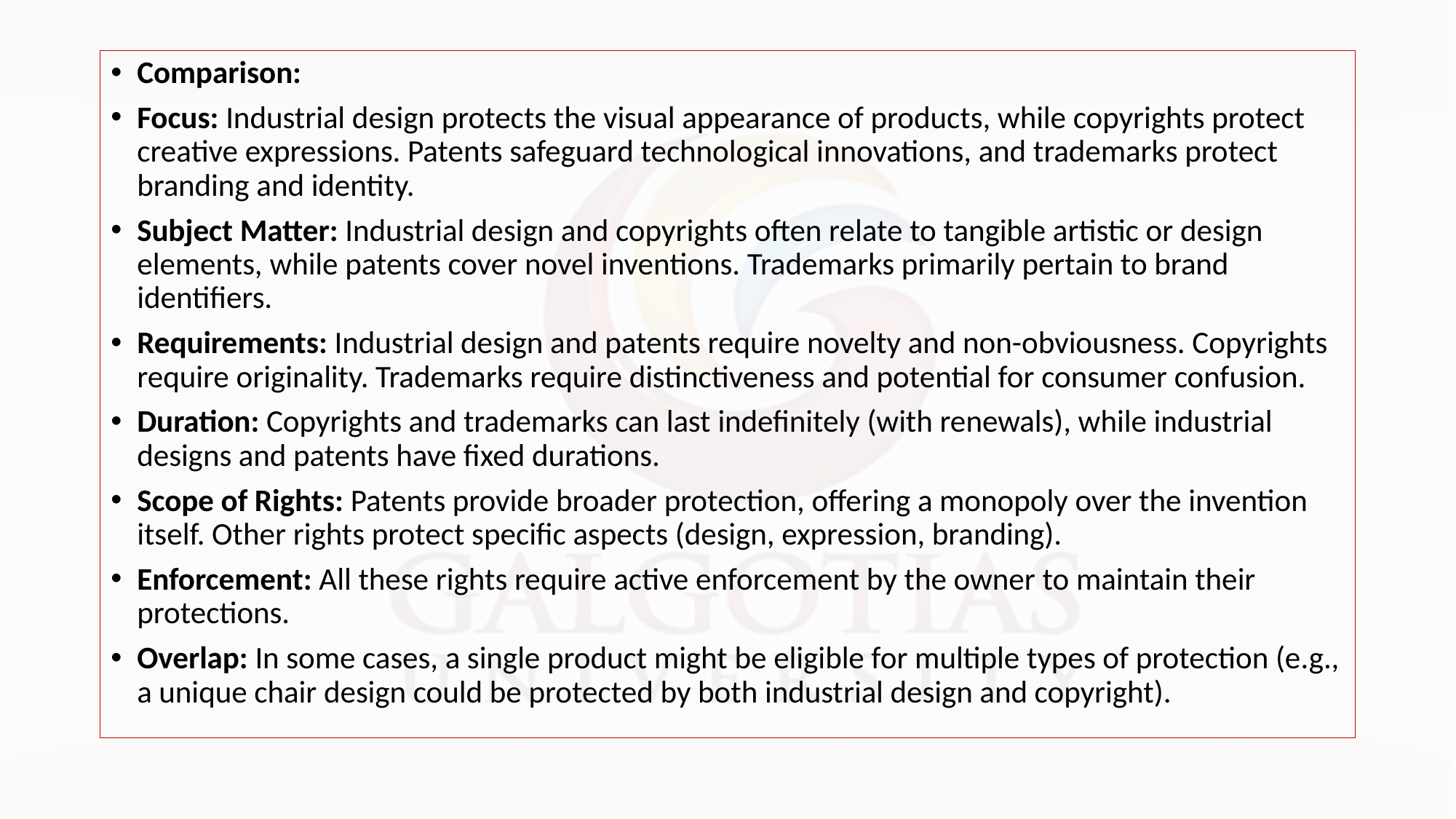

Comparison:
Focus: Industrial design protects the visual appearance of products, while copyrights protect creative expressions. Patents safeguard technological innovations, and trademarks protect branding and identity.
Subject Matter: Industrial design and copyrights often relate to tangible artistic or design elements, while patents cover novel inventions. Trademarks primarily pertain to brand identifiers.
Requirements: Industrial design and patents require novelty and non-obviousness. Copyrights require originality. Trademarks require distinctiveness and potential for consumer confusion.
Duration: Copyrights and trademarks can last indefinitely (with renewals), while industrial designs and patents have fixed durations.
Scope of Rights: Patents provide broader protection, offering a monopoly over the invention itself. Other rights protect specific aspects (design, expression, branding).
Enforcement: All these rights require active enforcement by the owner to maintain their protections.
Overlap: In some cases, a single product might be eligible for multiple types of protection (e.g., a unique chair design could be protected by both industrial design and copyright).